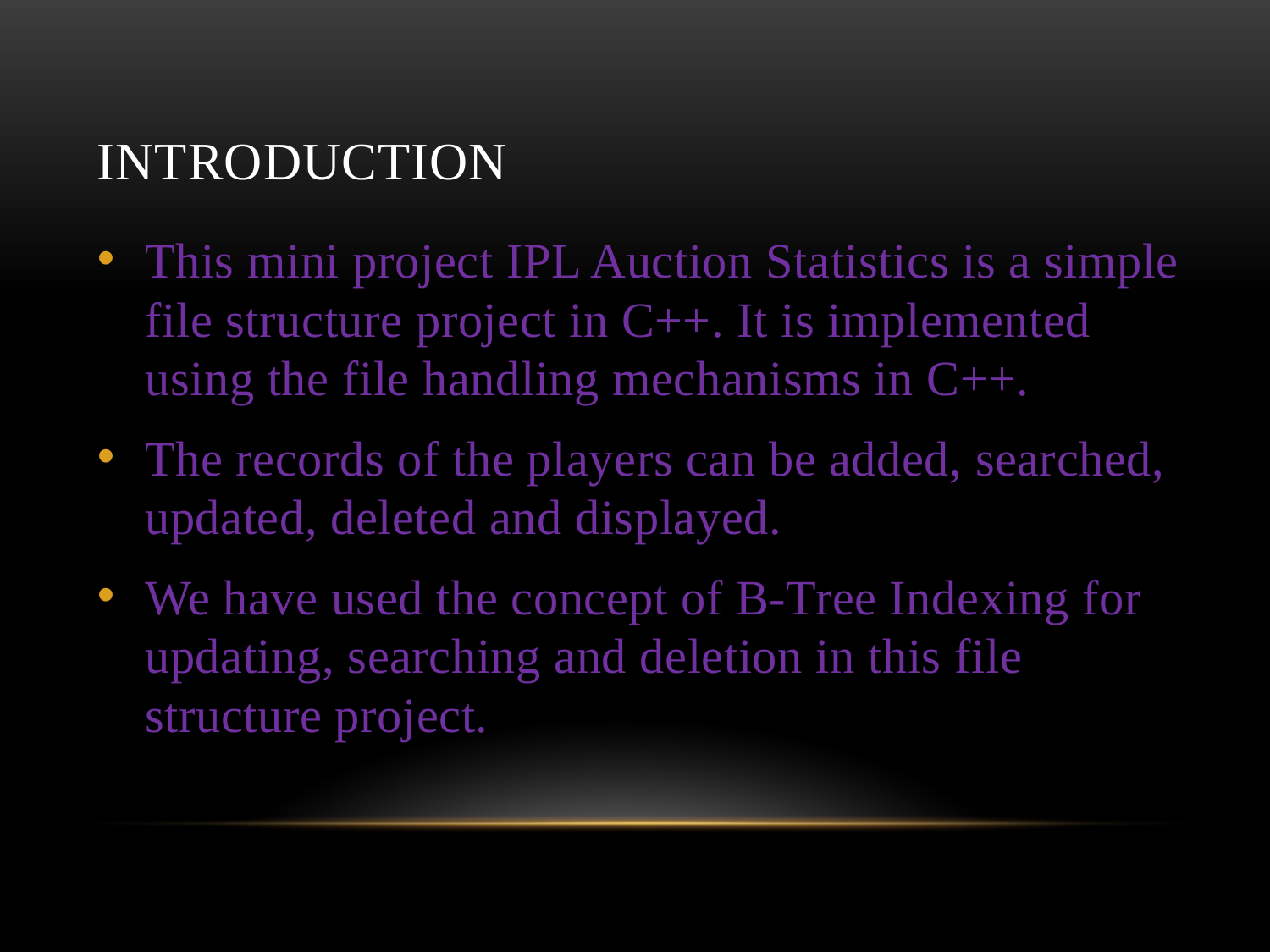

# Introduction
This mini project IPL Auction Statistics is a simple file structure project in C++. It is implemented using the file handling mechanisms in C++.
The records of the players can be added, searched, updated, deleted and displayed.
We have used the concept of B-Tree Indexing for updating, searching and deletion in this file structure project.